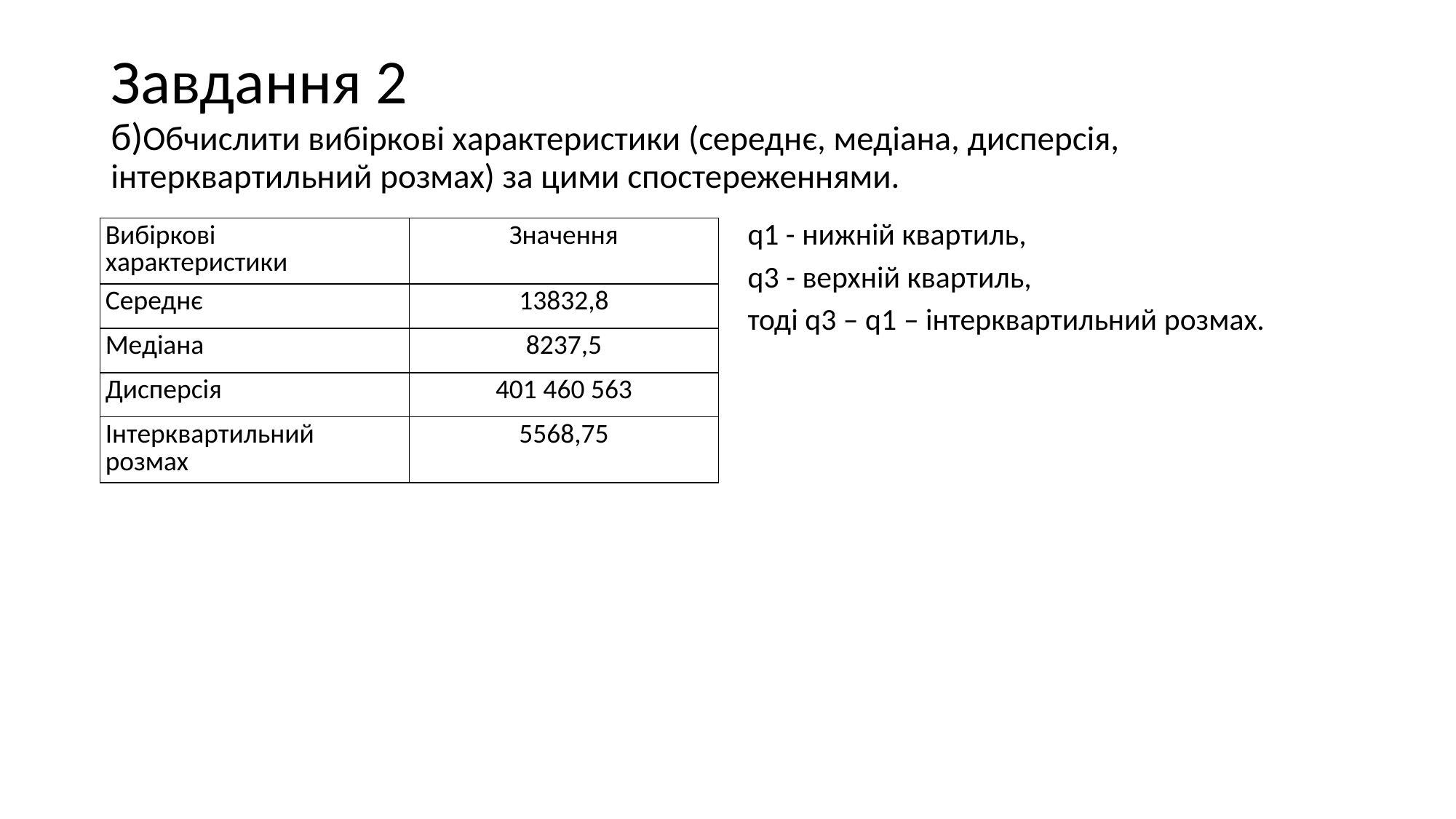

# Завдання 2 б)Обчислити вибіркові характеристики (середнє, медіана, дисперсія, інтерквартильний розмах) за цими спостереженнями.
| Вибіркові характеристики | Значення |
| --- | --- |
| Середнє | 13832,8 |
| Медіана | 8237,5 |
| Дисперсія | 401 460 563 |
| Інтерквартильний розмах | 5568,75 |
q1 - нижній квартиль,
q3 - верхній квартиль,
тоді q3 – q1 – інтерквартильний розмах.